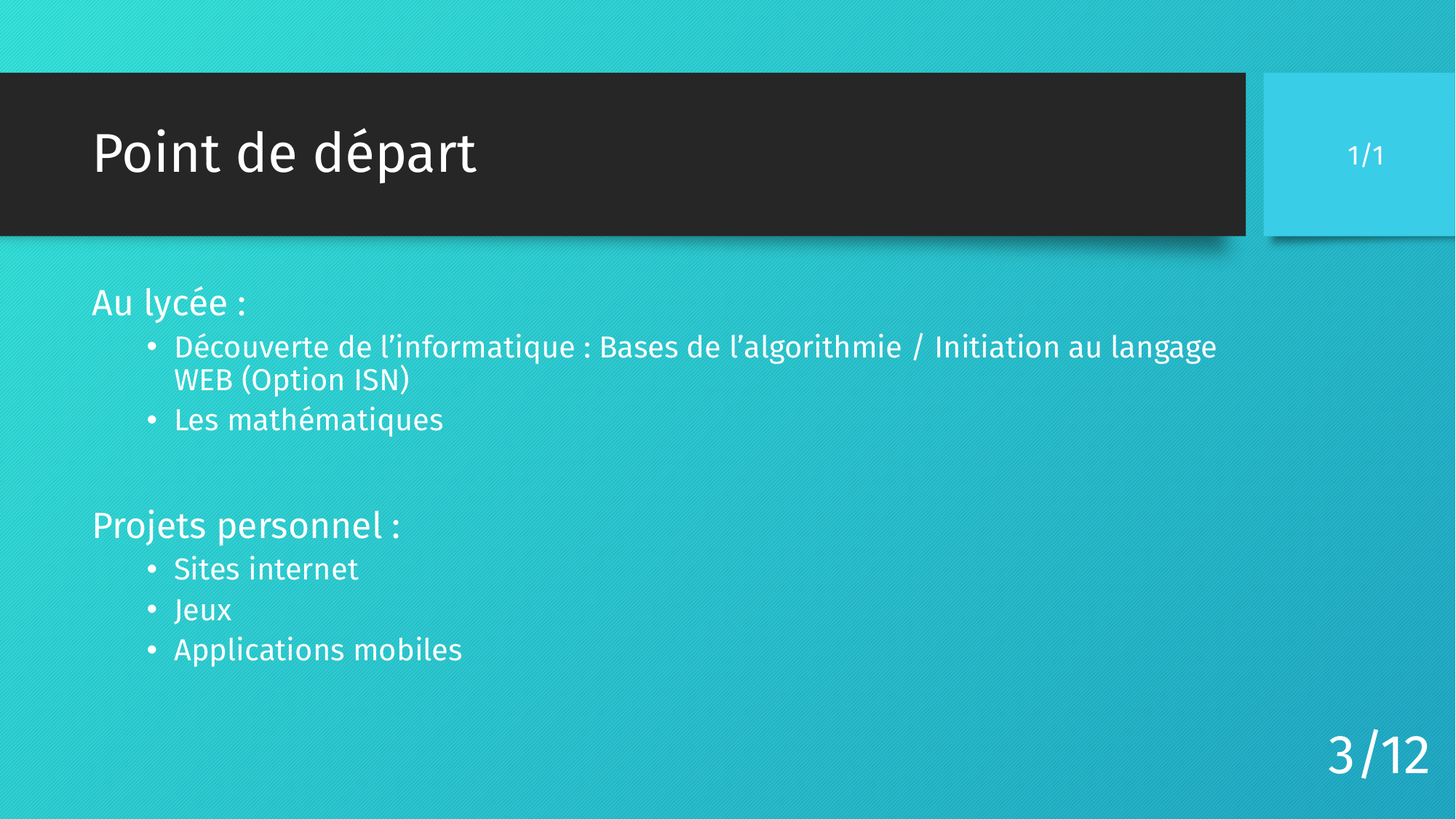

# Point de départ
1/1
Au lycée :
Découverte de l’informatique : Bases de l’algorithmie / Initiation au langage WEB (Option ISN)
Les mathématiques

Projets personnel :
Sites internet
Jeux
Applications mobiles

3/12